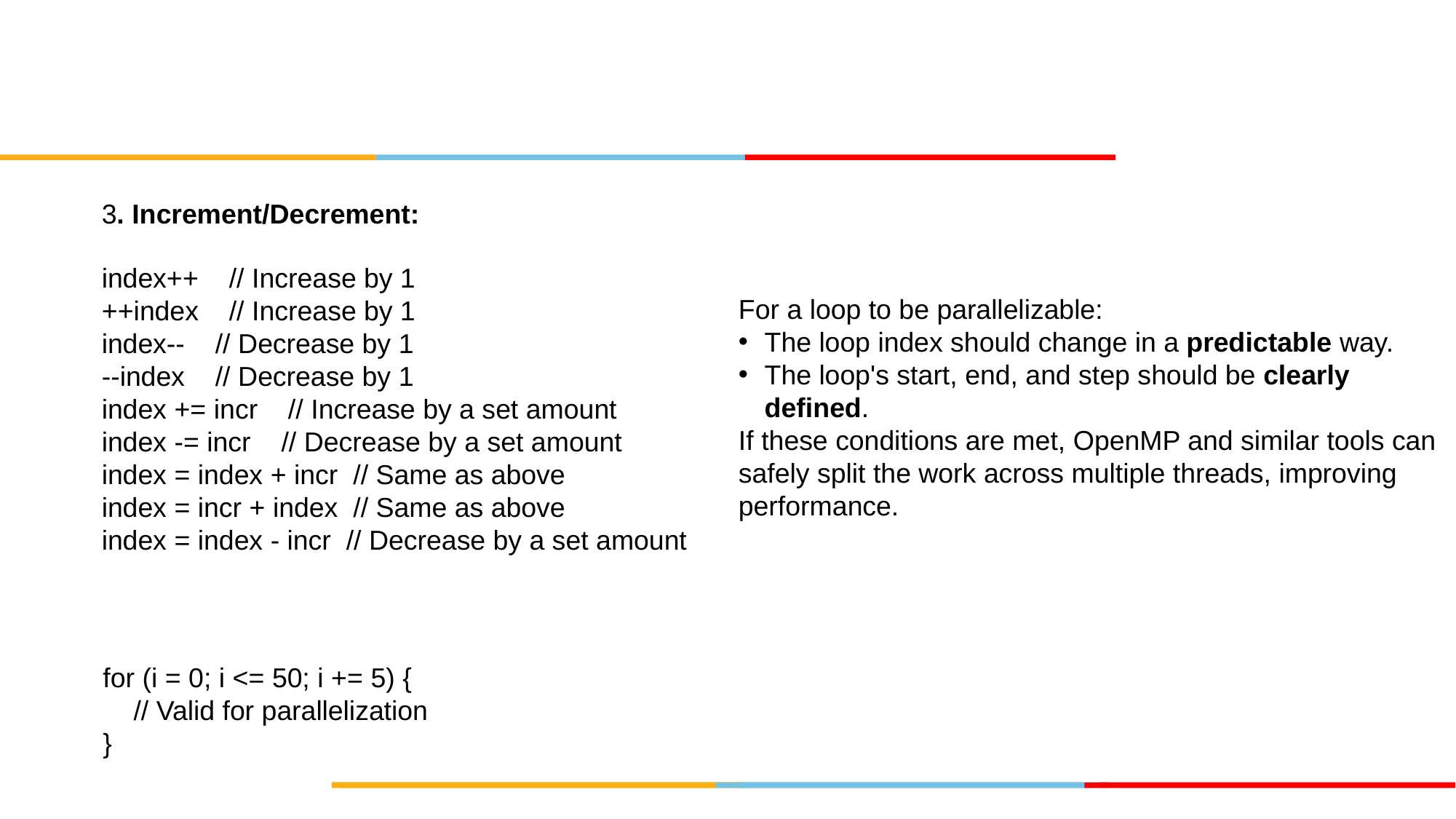

#
3. Increment/Decrement:
index++    // Increase by 1
++index    // Increase by 1
index--    // Decrease by 1
--index    // Decrease by 1
index += incr    // Increase by a set amount
index -= incr    // Decrease by a set amount
index = index + incr  // Same as above
index = incr + index  // Same as above
index = index - incr  // Decrease by a set amount
For a loop to be parallelizable:
The loop index should change in a predictable way.
The loop's start, end, and step should be clearly defined.
If these conditions are met, OpenMP and similar tools can safely split the work across multiple threads, improving performance.
for (i = 0; i <= 50; i += 5) {
    // Valid for parallelization
}